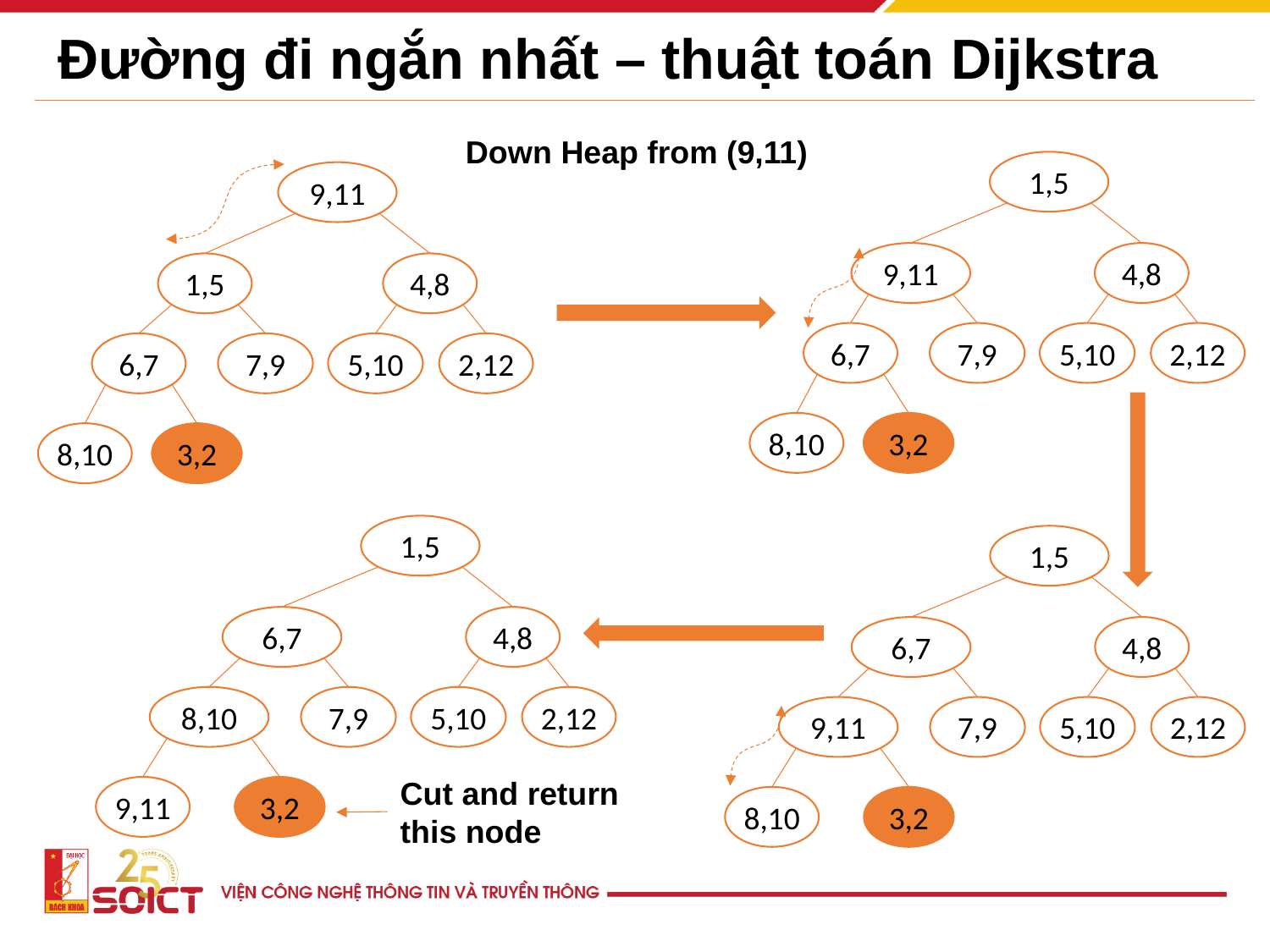

# Đường đi ngắn nhất – thuật toán Dijkstra
Down Heap from (9,11)
1,5
9,11
4,8
9,11
4,8
1,5

5,10
2,12
6,7
7,9
5,10
2,12
6,7
7,9

8,10
3,2
8,10
3,2
1,5
1,5
4,8
6,7
4,8
6,7

5,10
2,12
8,10
7,9
5,10
2,12
9,11
7,9
Cut and return this node
9,11
3,2
8,10
3,2